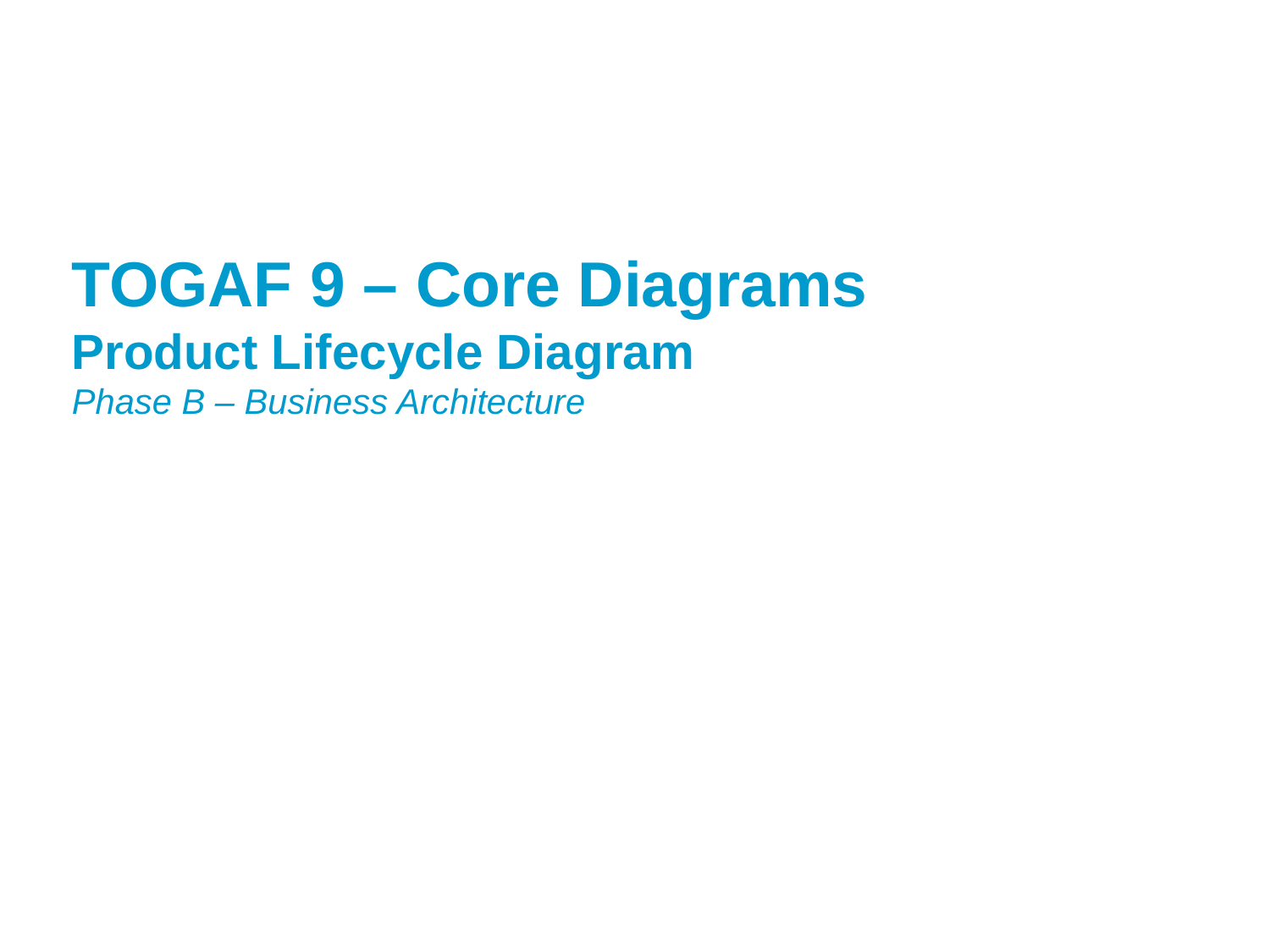

FWD Project

TOGAF 9 – Core Diagrams
Product Lifecycle Diagram
Phase B – Business Architecture